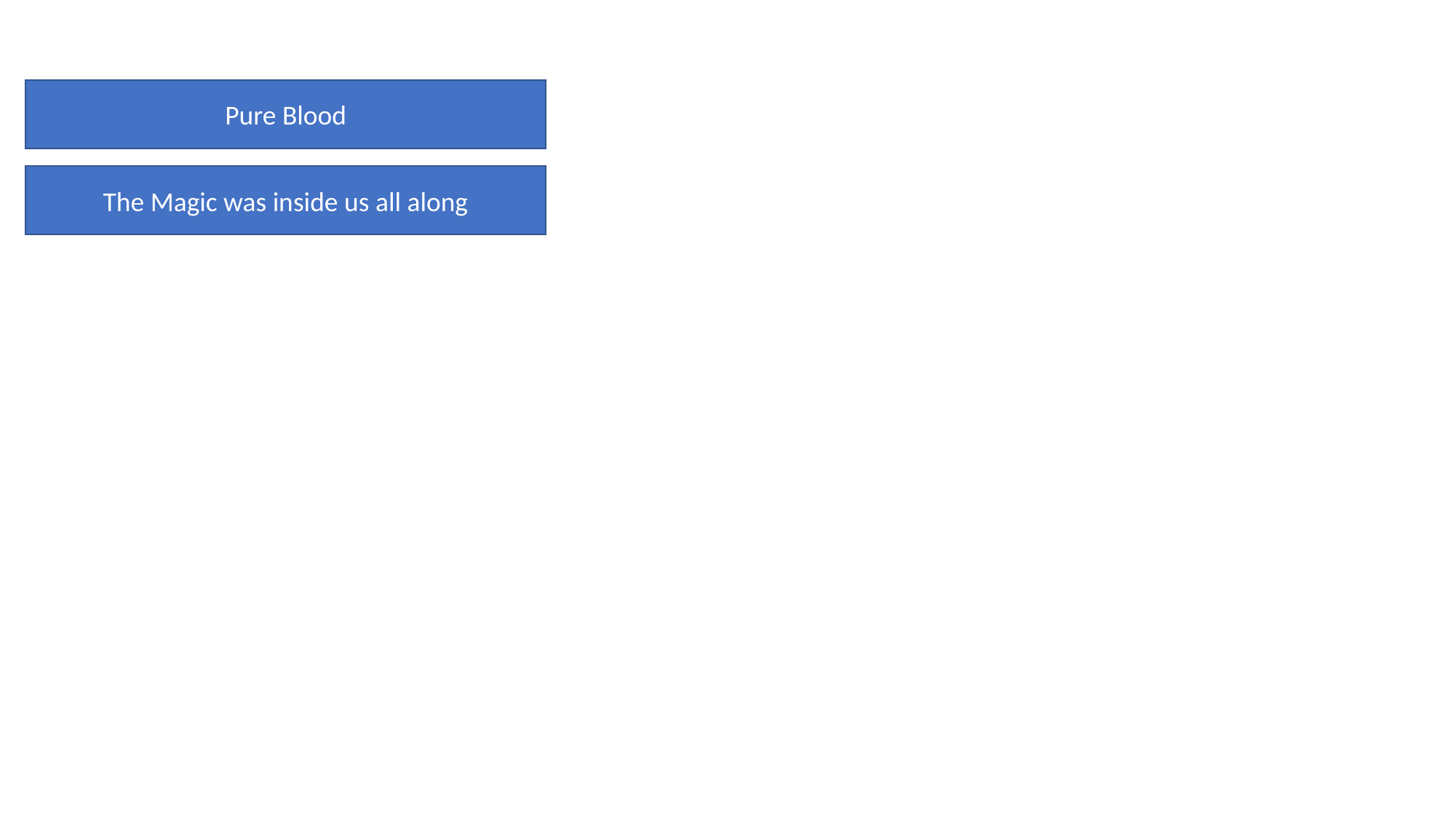

Pure Blood
The Magic was inside us all along